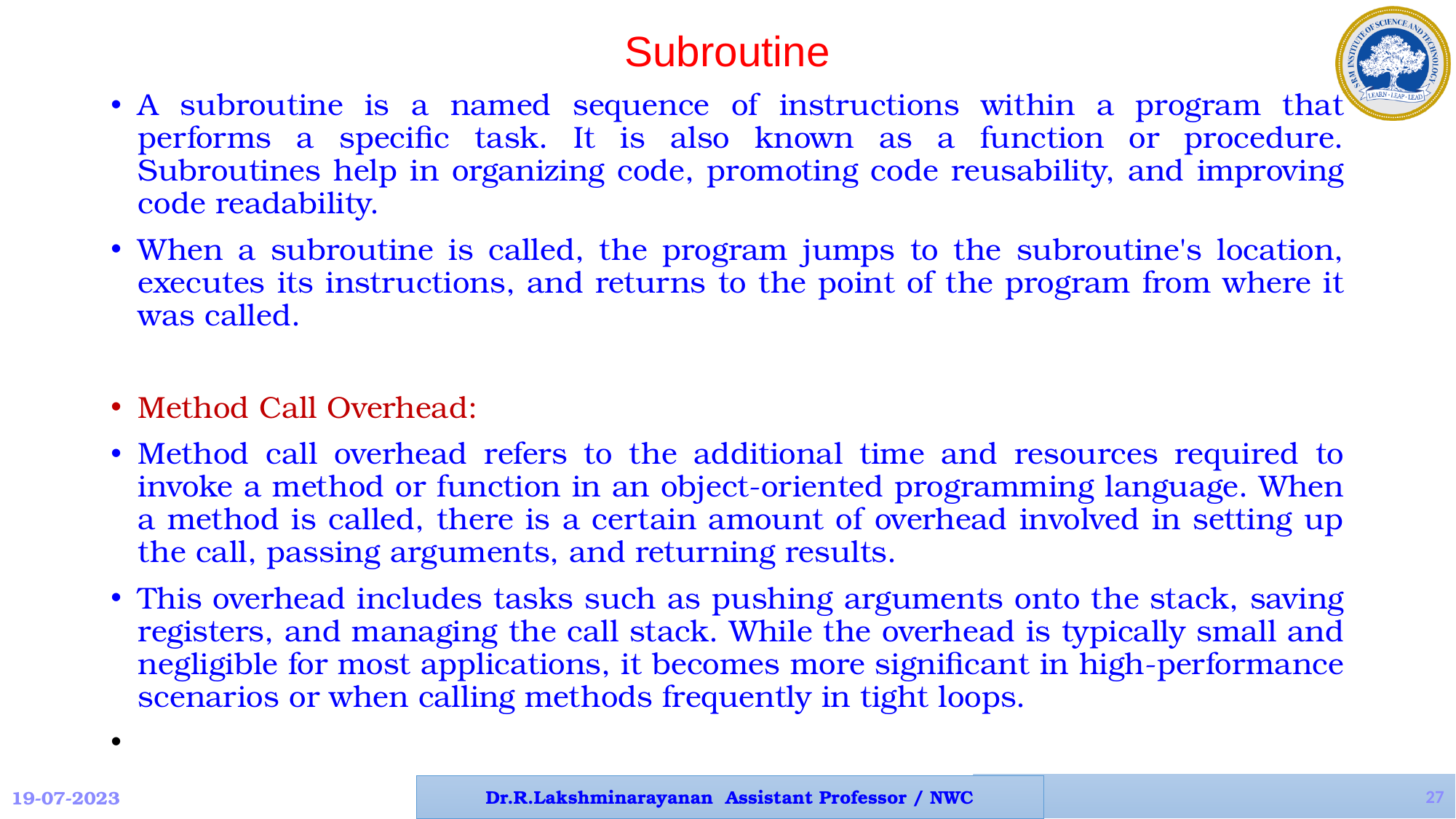

Subroutine
A subroutine is a named sequence of instructions within a program that performs a specific task. It is also known as a function or procedure. Subroutines help in organizing code, promoting code reusability, and improving code readability.
When a subroutine is called, the program jumps to the subroutine's location, executes its instructions, and returns to the point of the program from where it was called.

Method Call Overhead:
Method call overhead refers to the additional time and resources required to invoke a method or function in an object-oriented programming language. When a method is called, there is a certain amount of overhead involved in setting up the call, passing arguments, and returning results.
This overhead includes tasks such as pushing arguments onto the stack, saving registers, and managing the call stack. While the overhead is typically small and negligible for most applications, it becomes more significant in high-performance scenarios or when calling methods frequently in tight loops.

27
Dr.R.Lakshminarayanan  Assistant Professor / NWC
19-07-2023
Dr.N.Deepa  Assistant Professor / NWC